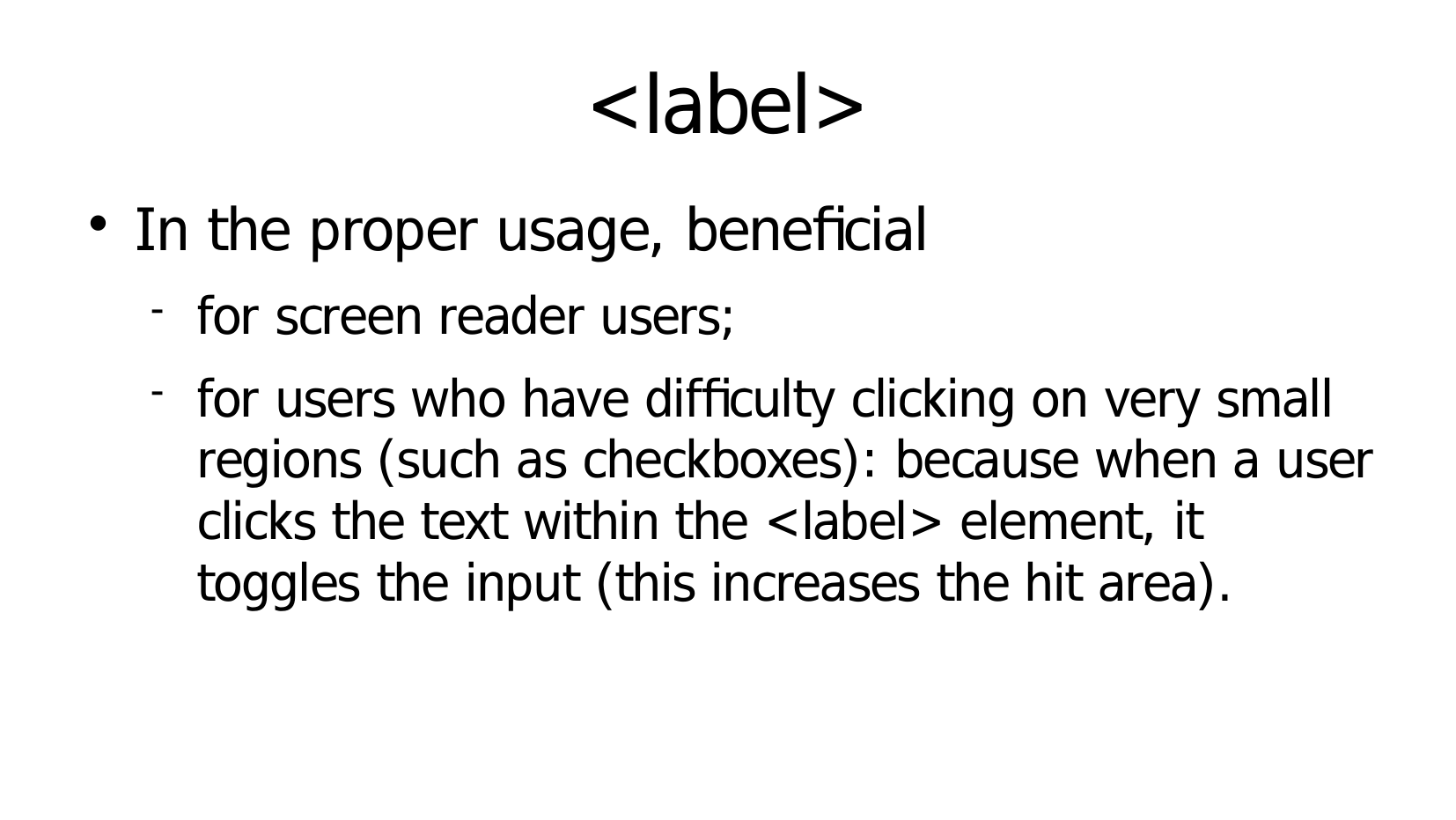

<label>
In the proper usage, beneficial
for screen reader users;
for users who have difficulty clicking on very small regions (such as checkboxes): because when a user clicks the text within the <label> element, it toggles the input (this increases the hit area).